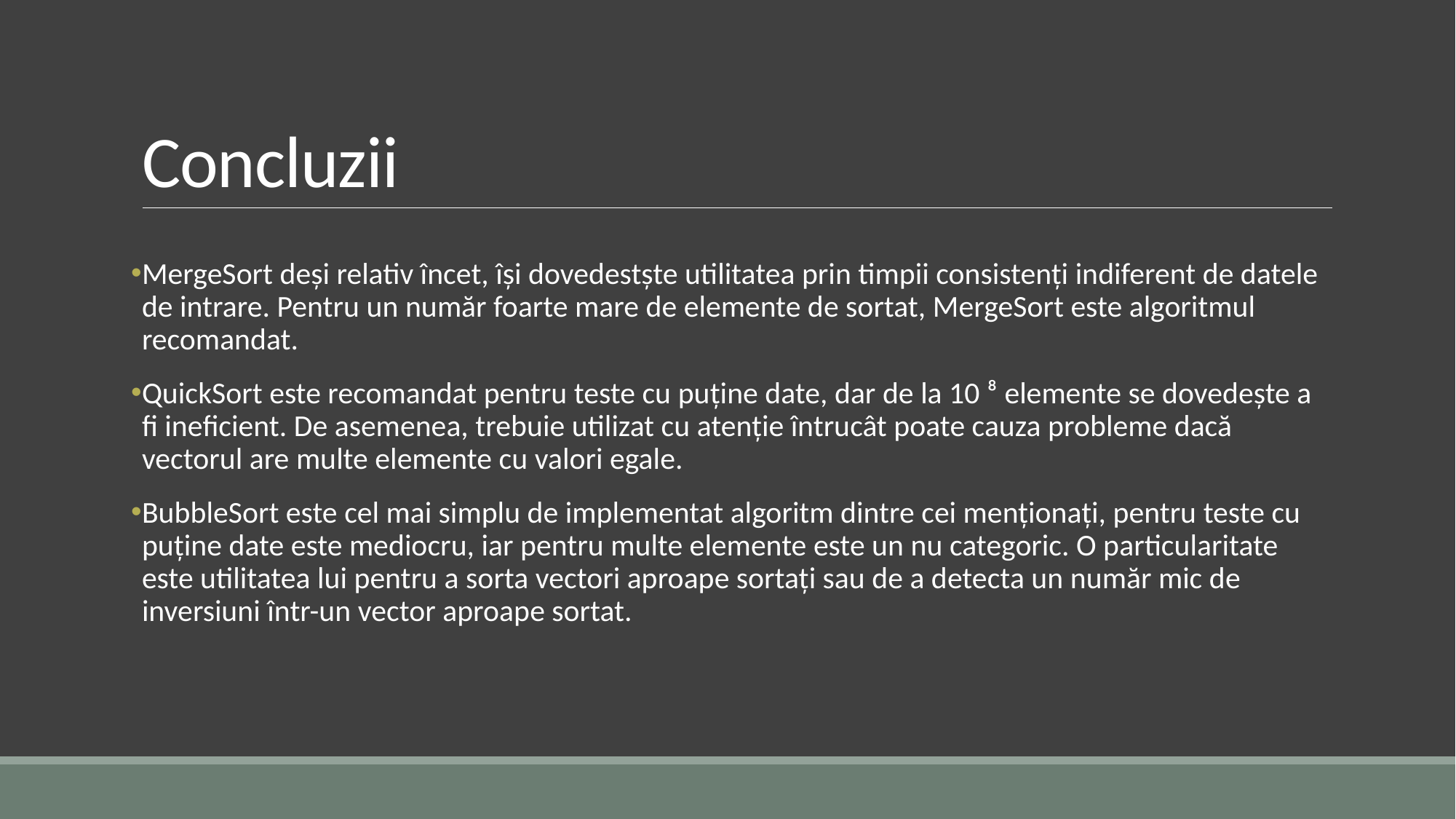

# Concluzii
MergeSort deși relativ încet, își dovedestște utilitatea prin timpii consistenți indiferent de datele de intrare. Pentru un număr foarte mare de elemente de sortat, MergeSort este algoritmul recomandat.
QuickSort este recomandat pentru teste cu puține date, dar de la 10 ⁸ elemente se dovedește a fi ineficient. De asemenea, trebuie utilizat cu atenție întrucât poate cauza probleme dacă vectorul are multe elemente cu valori egale.
BubbleSort este cel mai simplu de implementat algoritm dintre cei menționați, pentru teste cu puține date este mediocru, iar pentru multe elemente este un nu categoric. O particularitate este utilitatea lui pentru a sorta vectori aproape sortați sau de a detecta un număr mic de inversiuni într-un vector aproape sortat.